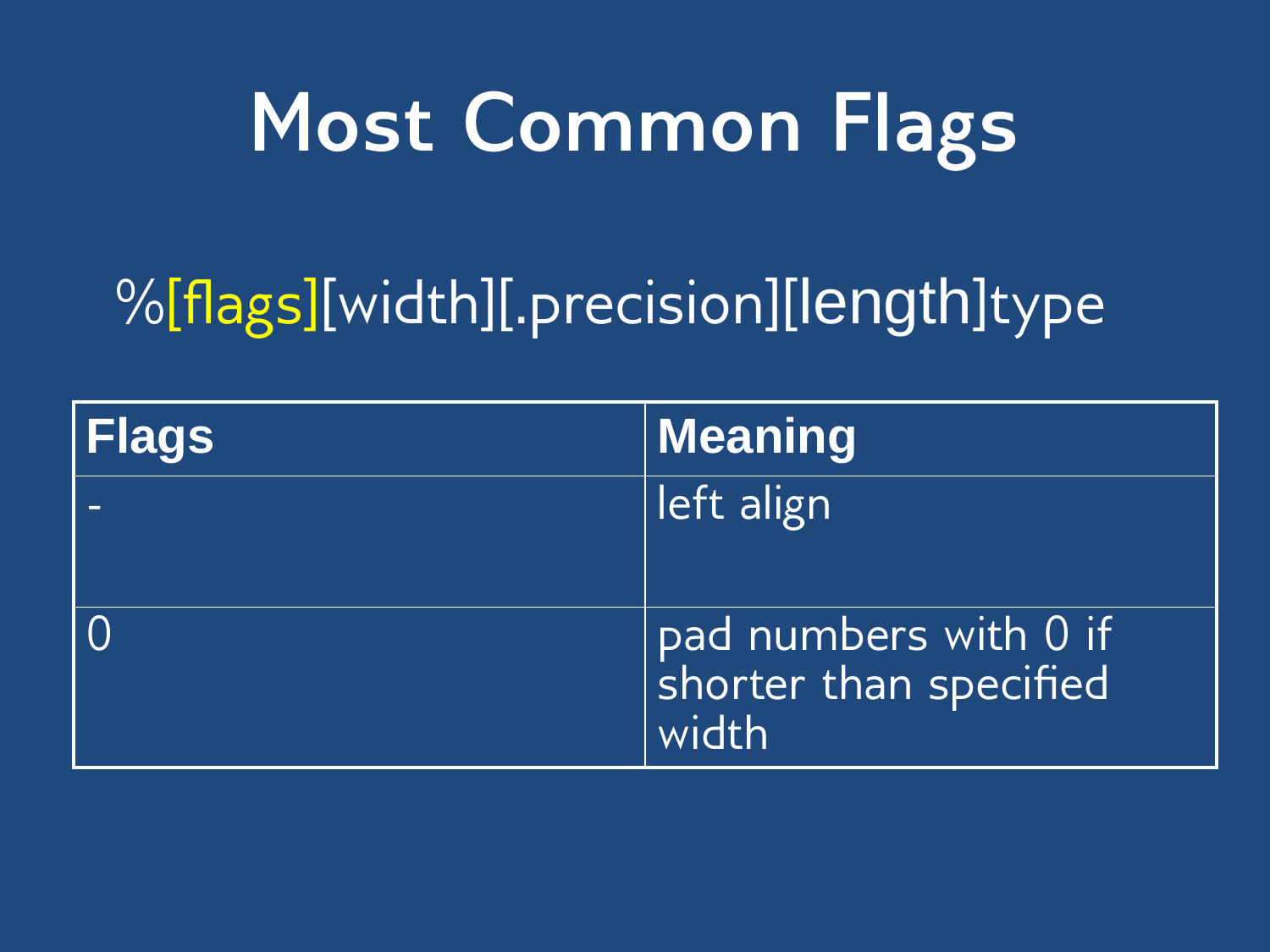

# Most Common Flags
%[flags][width][.precision][length]type

| Flags | Meaning |
| --- | --- |
| - | left align |
| 0 | pad numbers with 0 if shorter than specified width |